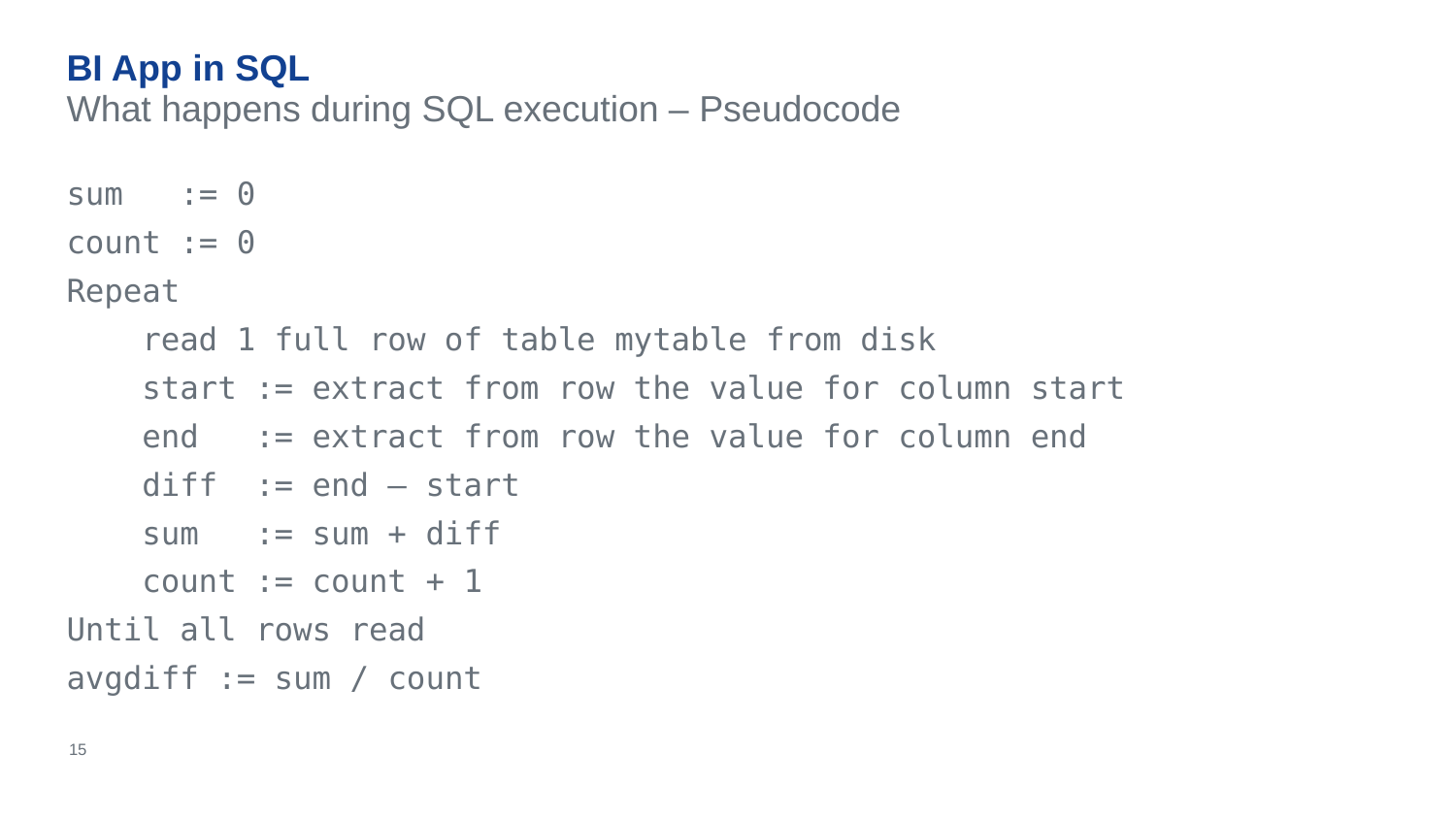

# BI App in SQL
What happens during SQL execution – Pseudocode
sum   := 0
count := 0
Repeat
    read 1 full row of table mytable from disk
    start := extract from row the value for column start
    end   := extract from row the value for column end
    diff  := end – start
    sum   := sum + diff
    count := count + 1
Until all rows read
avgdiff := sum / count